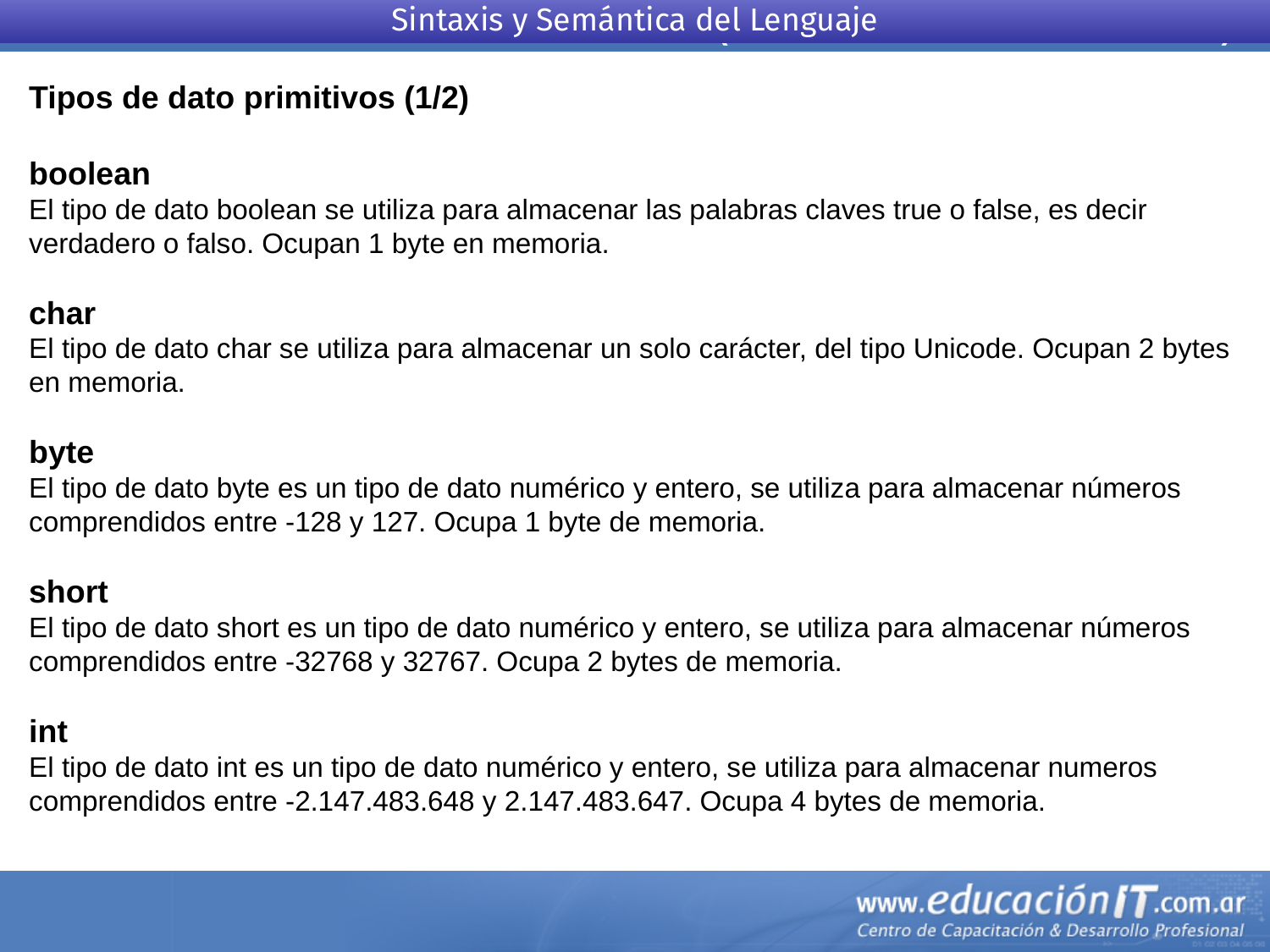

Sintaxis y Semántica del Lenguaje
Tipos de dato primitivos (1/2)

boolean
El tipo de dato boolean se utiliza para almacenar las palabras claves true o false, es decir verdadero o falso. Ocupan 1 byte en memoria.

char
El tipo de dato char se utiliza para almacenar un solo carácter, del tipo Unicode. Ocupan 2 bytes en memoria.

byte
El tipo de dato byte es un tipo de dato numérico y entero, se utiliza para almacenar números comprendidos entre -128 y 127. Ocupa 1 byte de memoria.

short
El tipo de dato short es un tipo de dato numérico y entero, se utiliza para almacenar números comprendidos entre -32768 y 32767. Ocupa 2 bytes de memoria.

int
El tipo de dato int es un tipo de dato numérico y entero, se utiliza para almacenar numeros comprendidos entre -2.147.483.648 y 2.147.483.647. Ocupa 4 bytes de memoria.